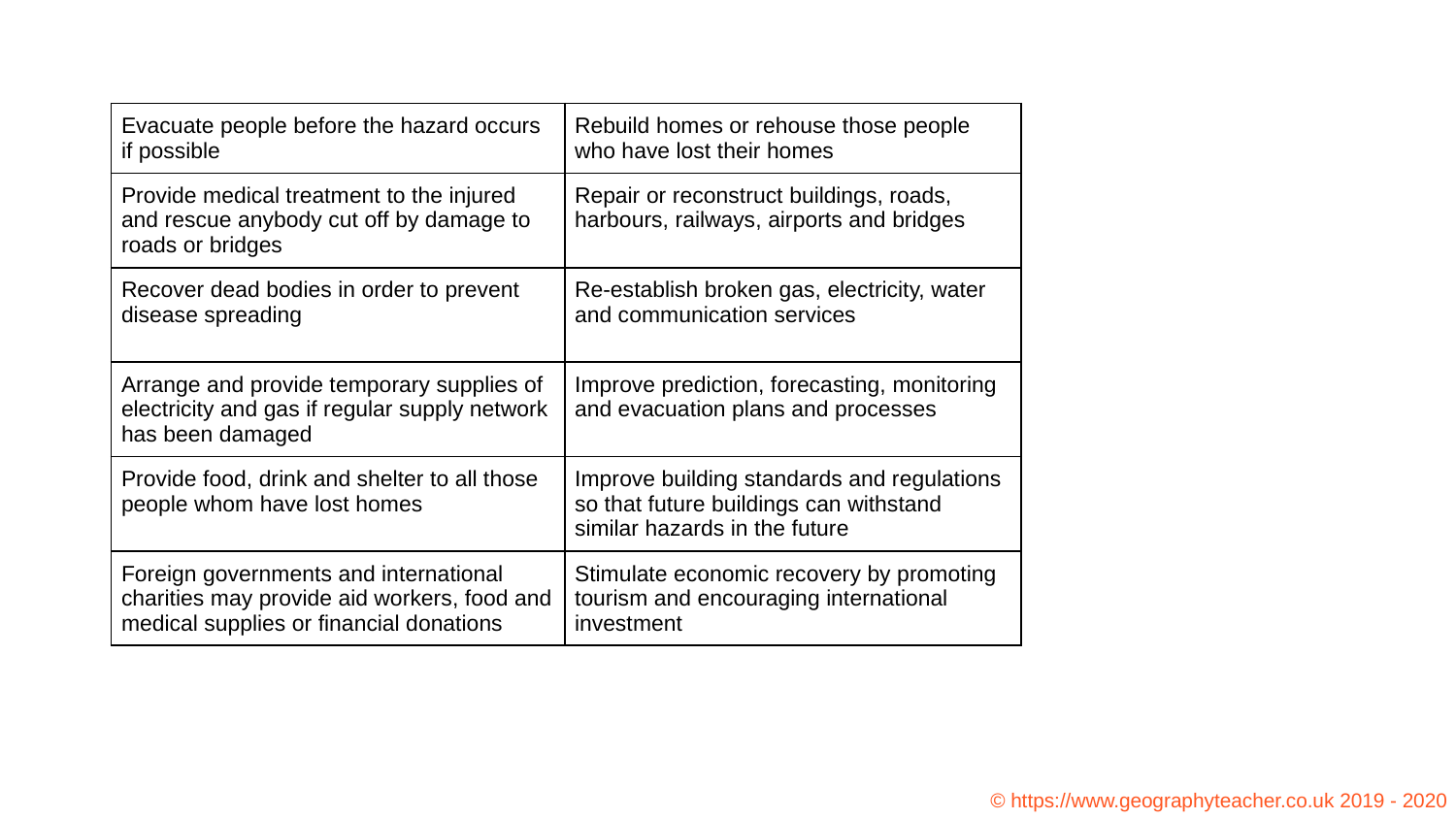

| Evacuate people before the hazard occurs if possible | Rebuild homes or rehouse those people who have lost their homes |
| --- | --- |
| Provide medical treatment to the injured and rescue anybody cut off by damage to roads or bridges | Repair or reconstruct buildings, roads, harbours, railways, airports and bridges |
| Recover dead bodies in order to prevent disease spreading | Re-establish broken gas, electricity, water and communication services |
| Arrange and provide temporary supplies of electricity and gas if regular supply network has been damaged | Improve prediction, forecasting, monitoring and evacuation plans and processes |
| Provide food, drink and shelter to all those people whom have lost homes | Improve building standards and regulations so that future buildings can withstand similar hazards in the future |
| Foreign governments and international charities may provide aid workers, food and medical supplies or financial donations | Stimulate economic recovery by promoting tourism and encouraging international investment |